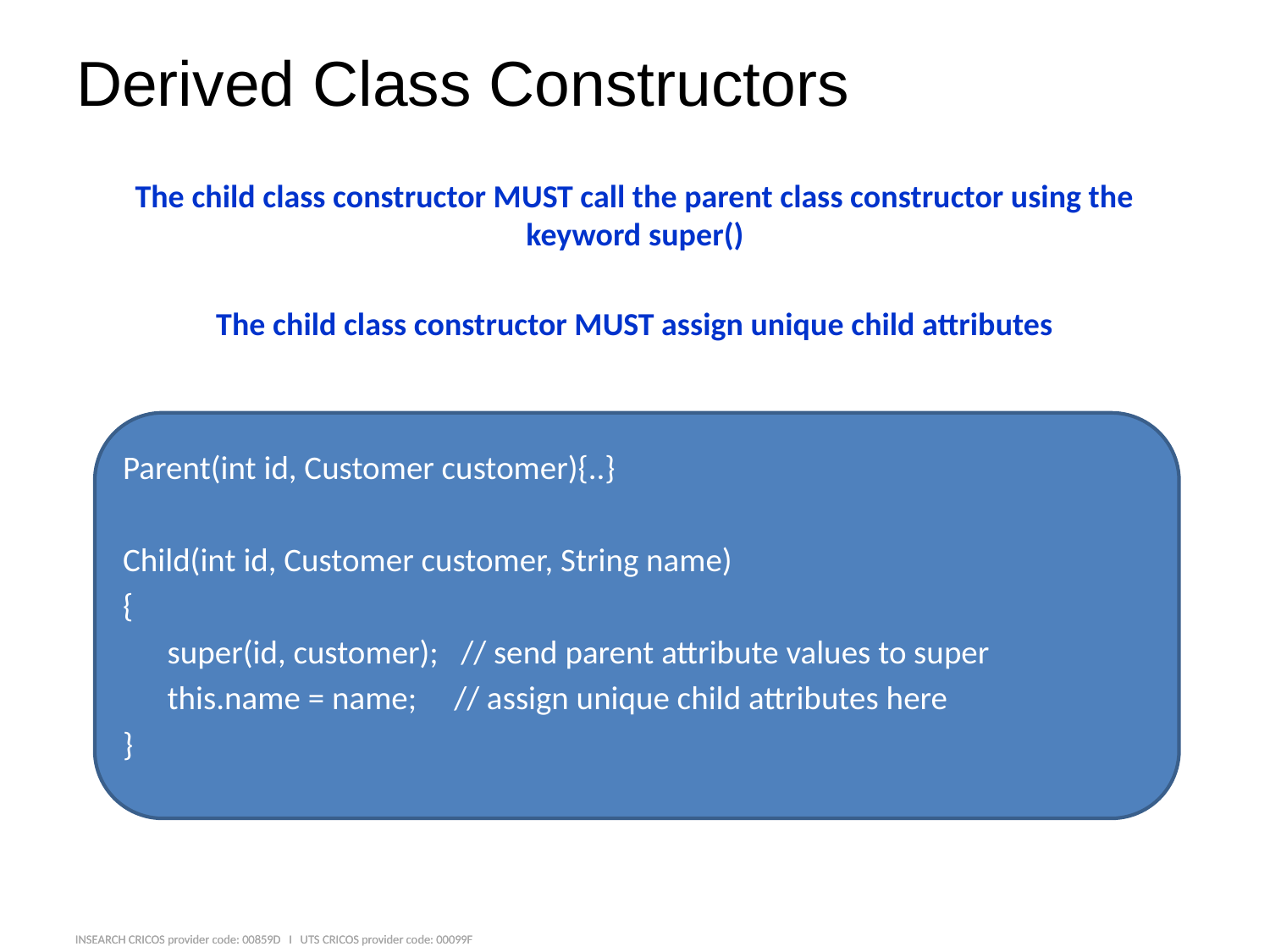

# Derived Class Constructors
The child class constructor MUST call the parent class constructor using the keyword super()

The child class constructor MUST assign unique child attributes

Parent(int id, Customer customer){..}

Child(int id, Customer customer, String name)
{
      super(id, customer);   // send parent attribute values to super
      this.name = name;     // assign unique child attributes here
}